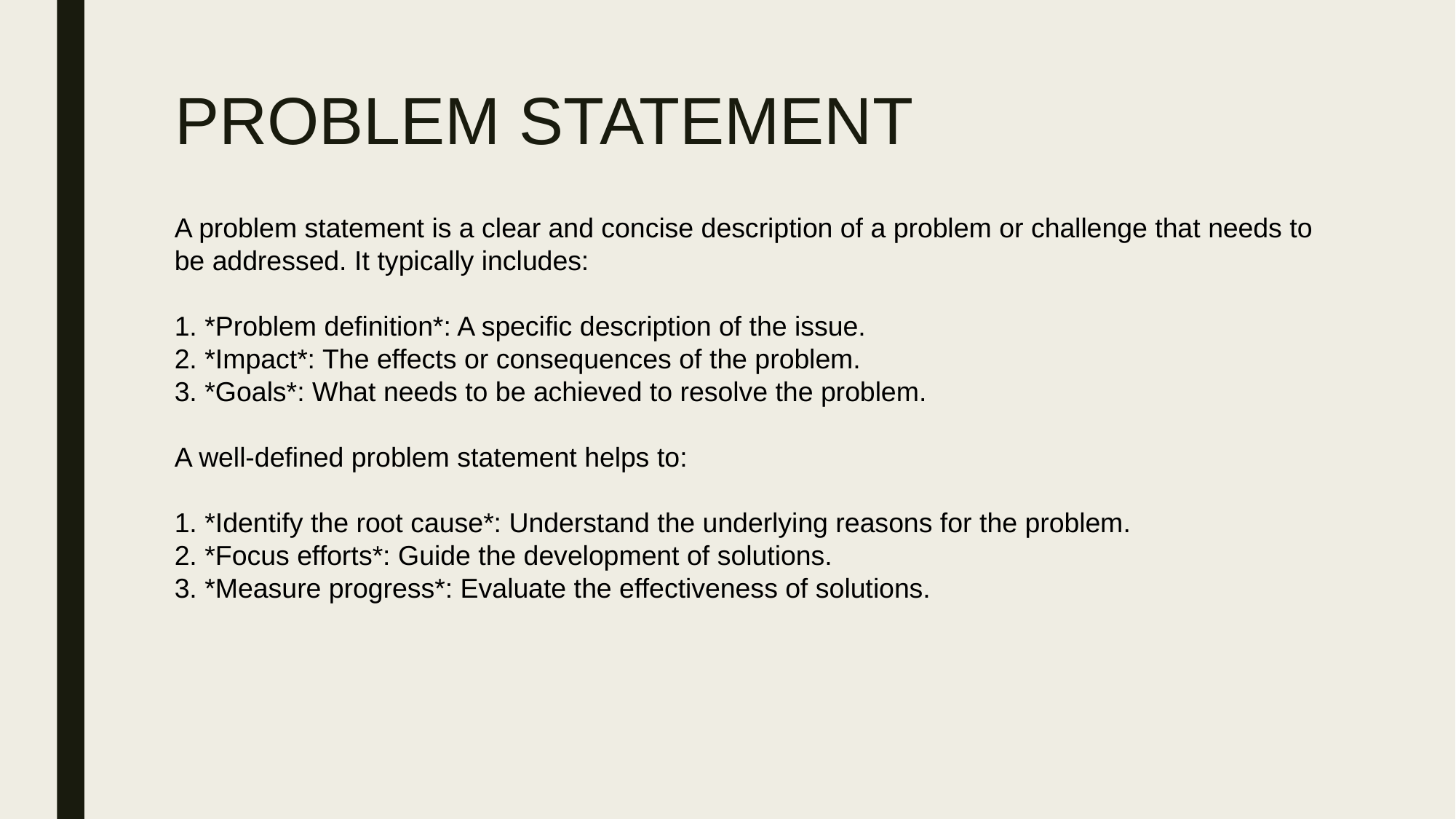

# PROBLEM STATEMENT
A problem statement is a clear and concise description of a problem or challenge that needs to be addressed. It typically includes:

1. *Problem definition*: A specific description of the issue.
2. *Impact*: The effects or consequences of the problem.
3. *Goals*: What needs to be achieved to resolve the problem.

A well-defined problem statement helps to:

1. *Identify the root cause*: Understand the underlying reasons for the problem.
2. *Focus efforts*: Guide the development of solutions.
3. *Measure progress*: Evaluate the effectiveness of solutions.